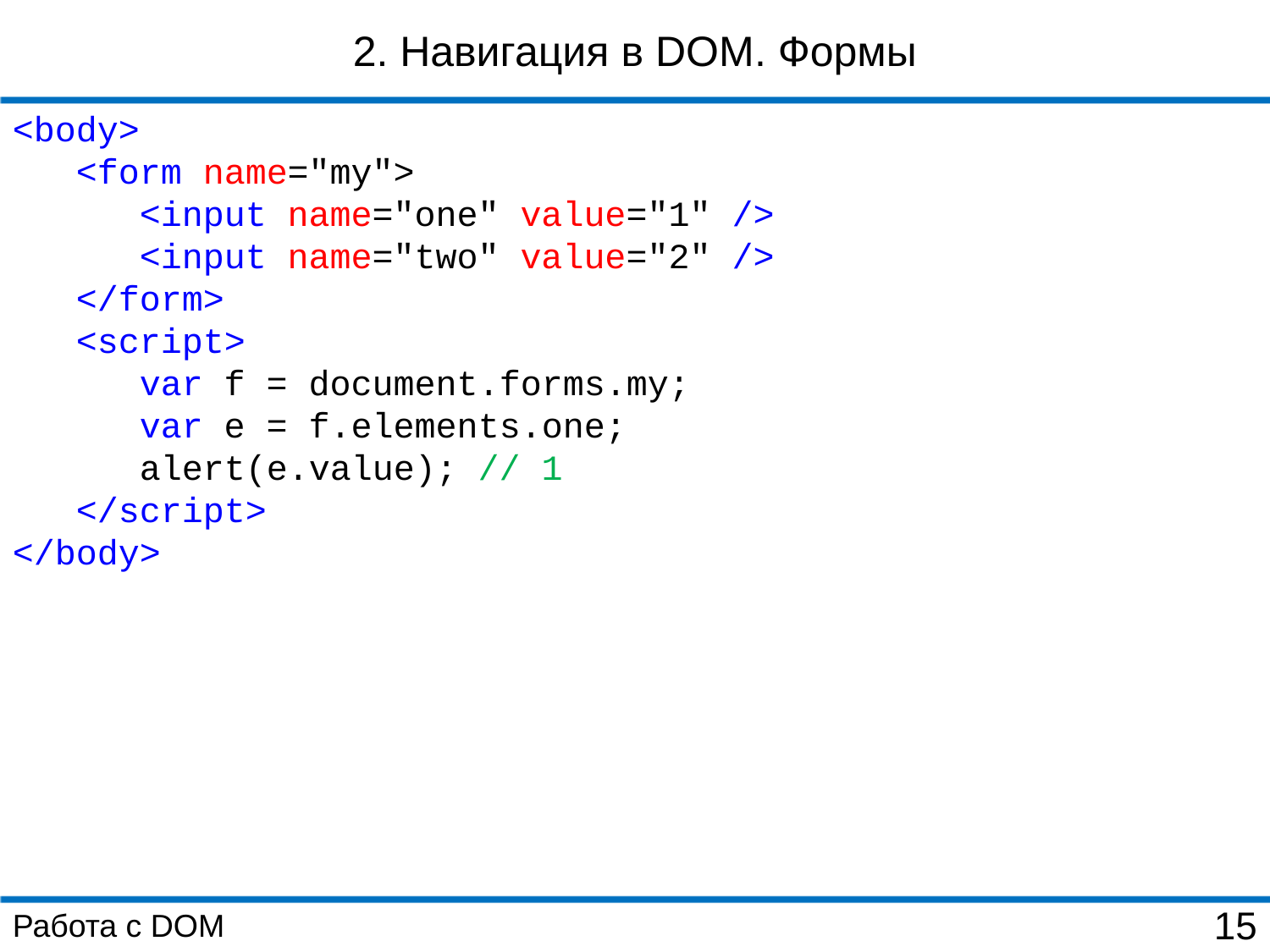

2. Навигация в DOM. Формы
<body>
   <form name="my">
      <input name="one" value="1" />
      <input name="two" value="2" />
   </form>
   <script>
      var f = document.forms.my;
      var e = f.elements.one;
      alert(e.value); // 1
   </script>
</body>
Работа с DOM
15